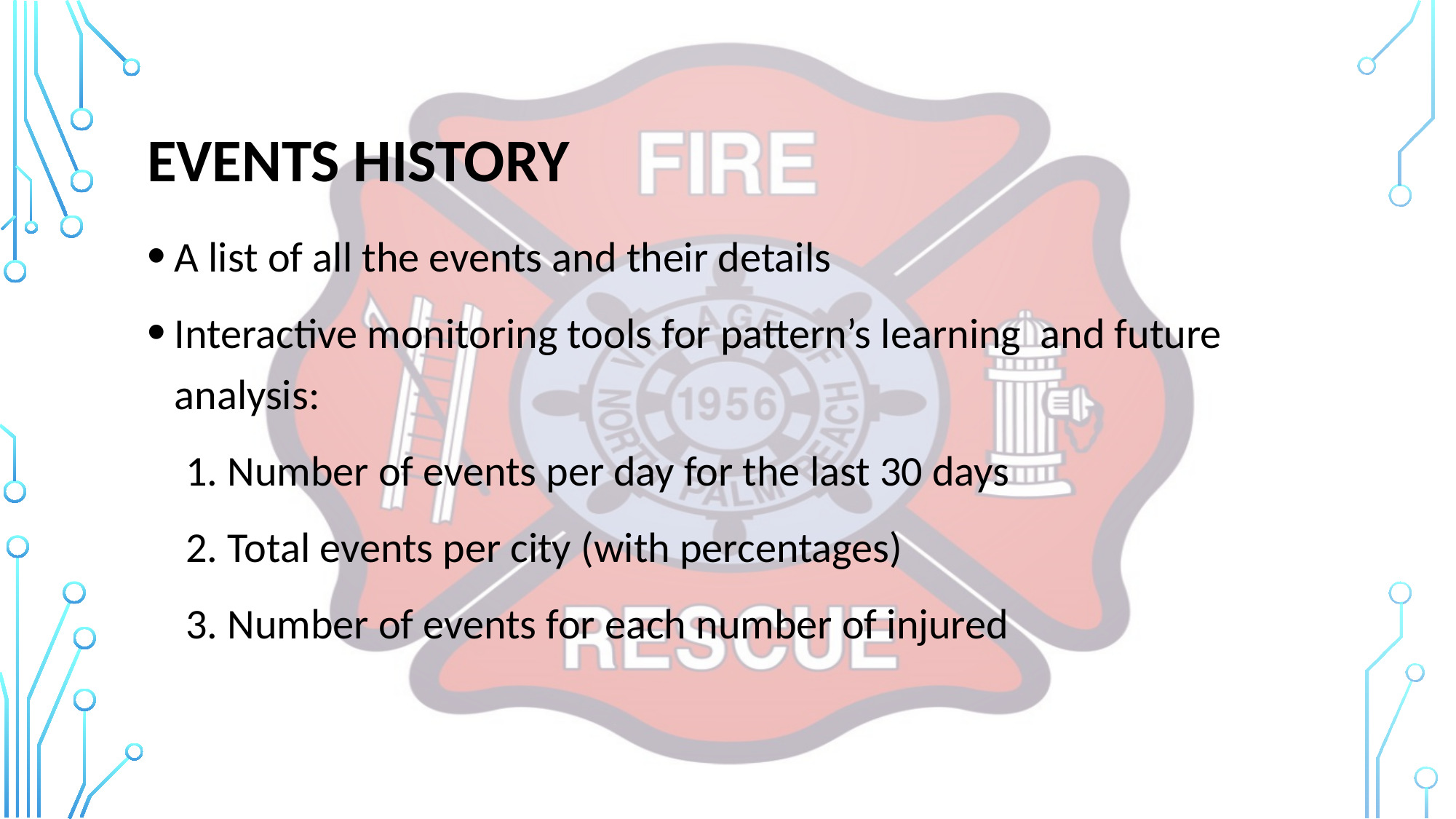

# Events history
A list of all the events and their details
Interactive monitoring tools for pattern’s learning  and future analysis:
    1. Number of events per day for the last 30 days
    2. Total events per city (with percentages)
    3. Number of events for each number of injured